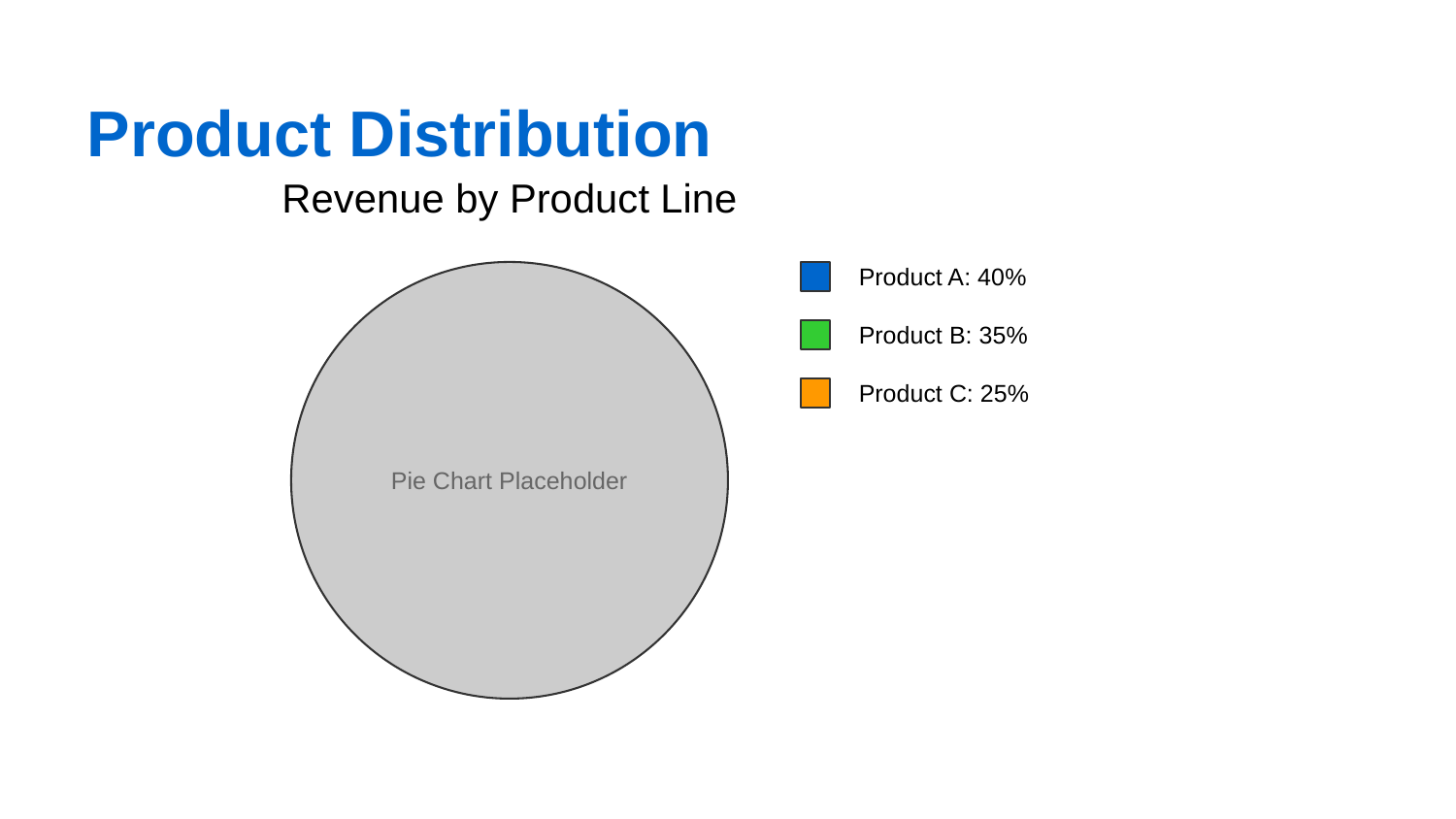

Product Distribution
Revenue by Product Line
Product A: 40%

Product B: 35%

Product C: 25%

Pie Chart Placeholder